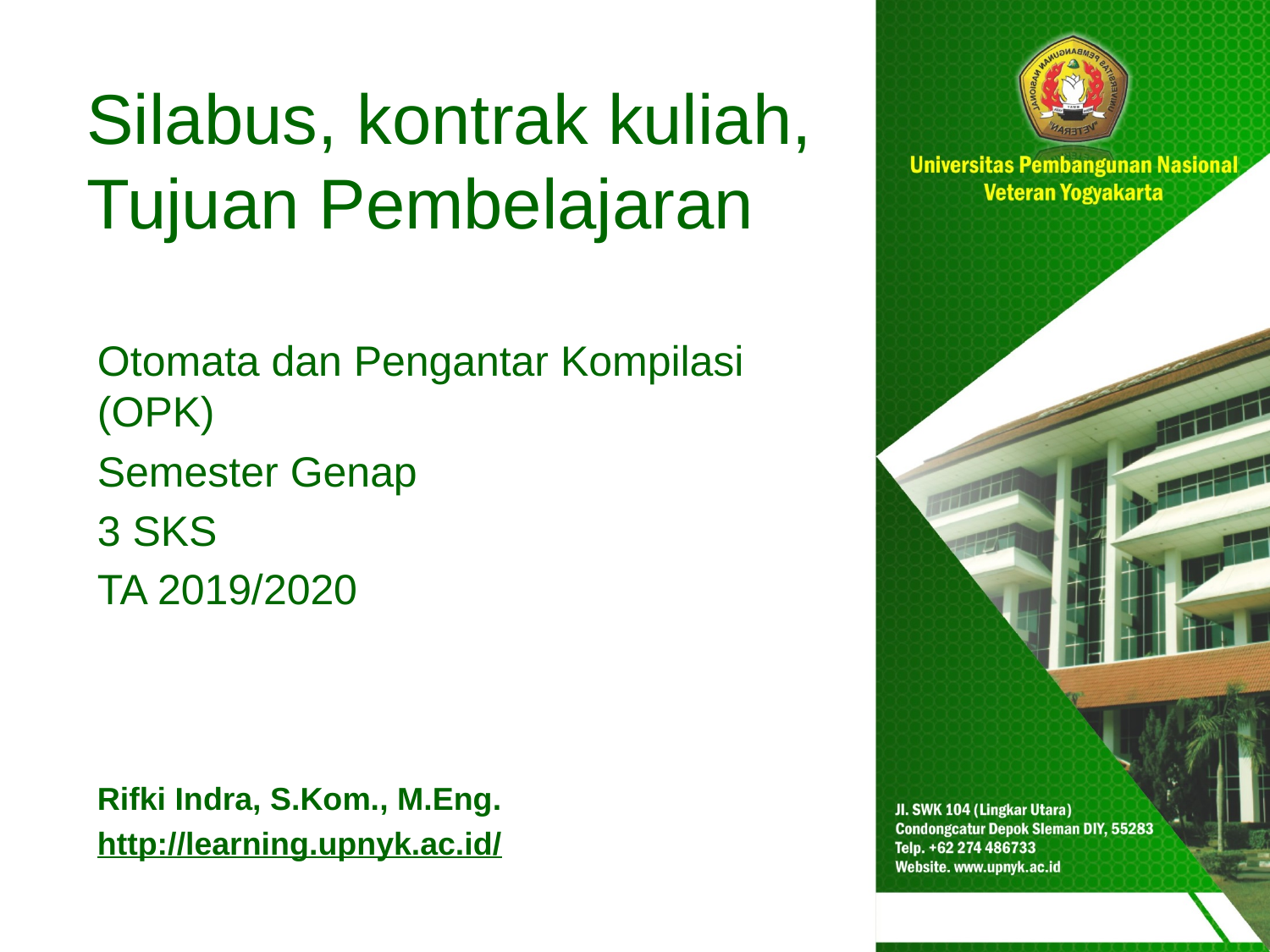

# Silabus, kontrak kuliah, Tujuan Pembelajaran
Otomata dan Pengantar Kompilasi (OPK)
Semester Genap
3 SKS
TA 2019/2020
Rifki Indra, S.Kom., M.Eng.
http://learning.upnyk.ac.id/